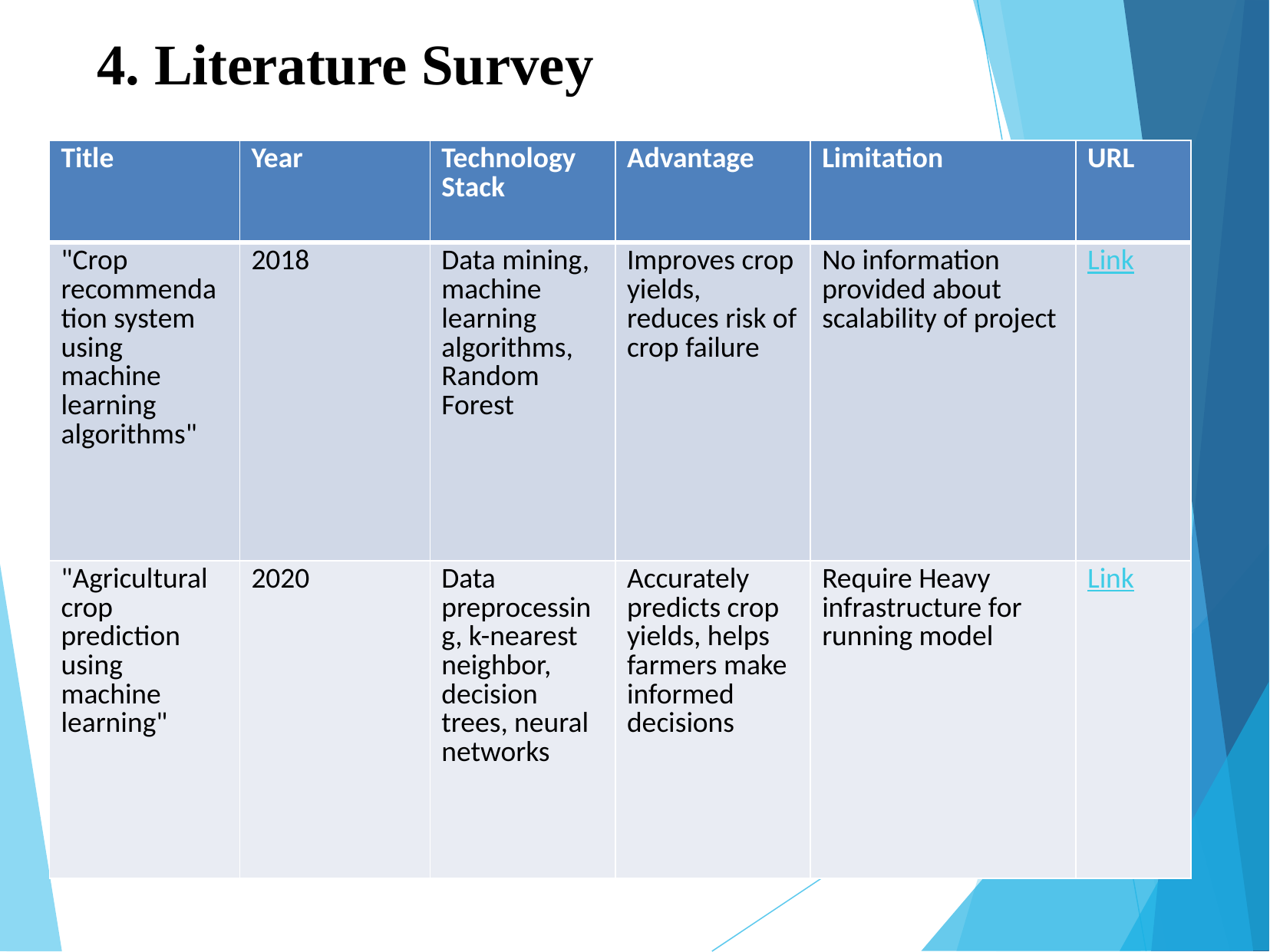

# 4. Literature Survey
| Title | Year | Technology Stack | Advantage | Limitation | URL |
| --- | --- | --- | --- | --- | --- |
| "Crop recommendation system using machine learning algorithms" | 2018 | Data mining, machine learning algorithms, Random Forest | Improves crop yields, reduces risk of crop failure | No information provided about scalability of project | Link |
| "Agricultural crop prediction using machine learning" | 2020 | Data preprocessing, k-nearest neighbor, decision trees, neural networks | Accurately predicts crop yields, helps farmers make informed decisions | Require Heavy infrastructure for running model | Link |